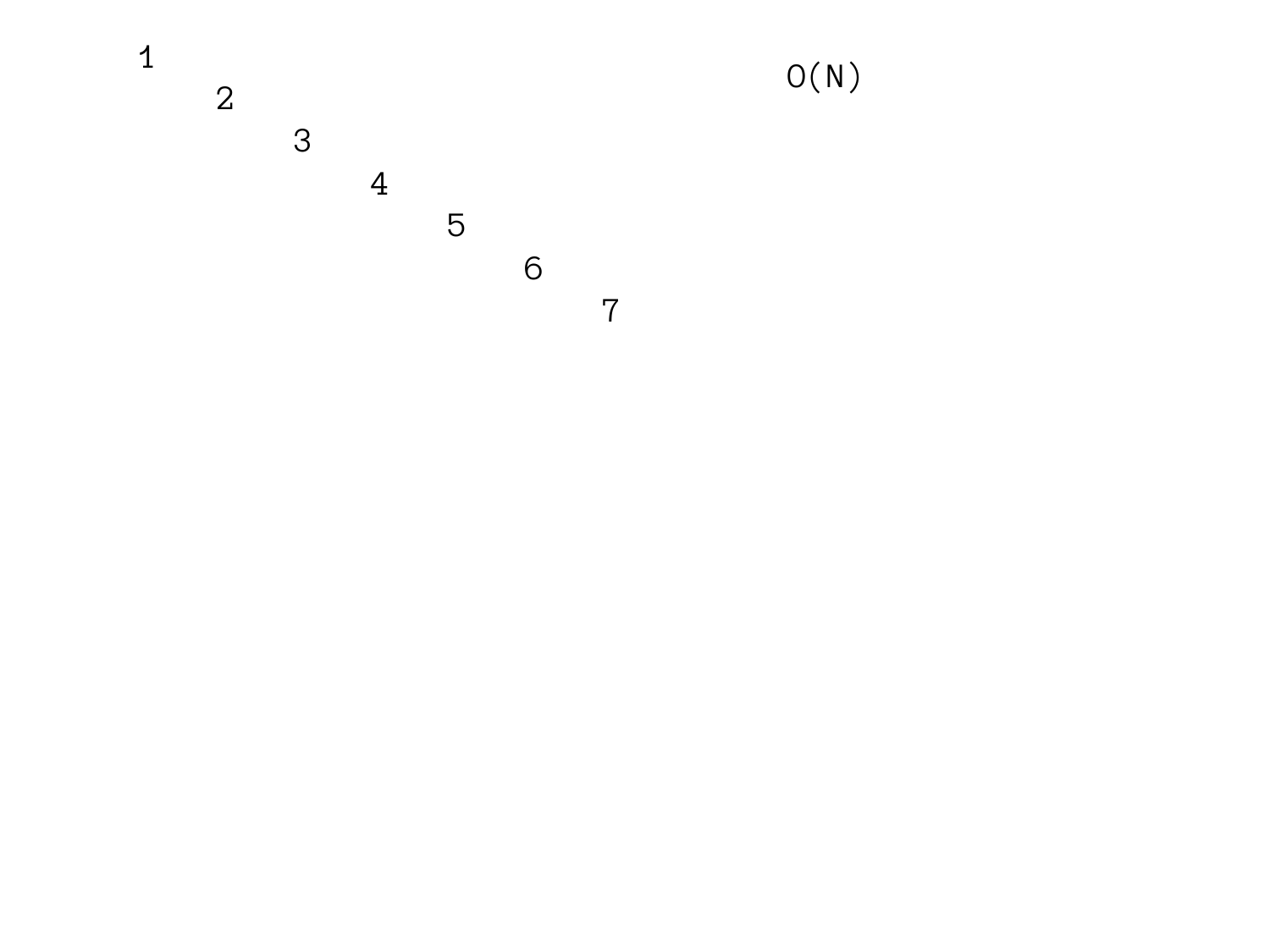

1
       2
           3
               4
                   5
                       6
                           7
O(N)